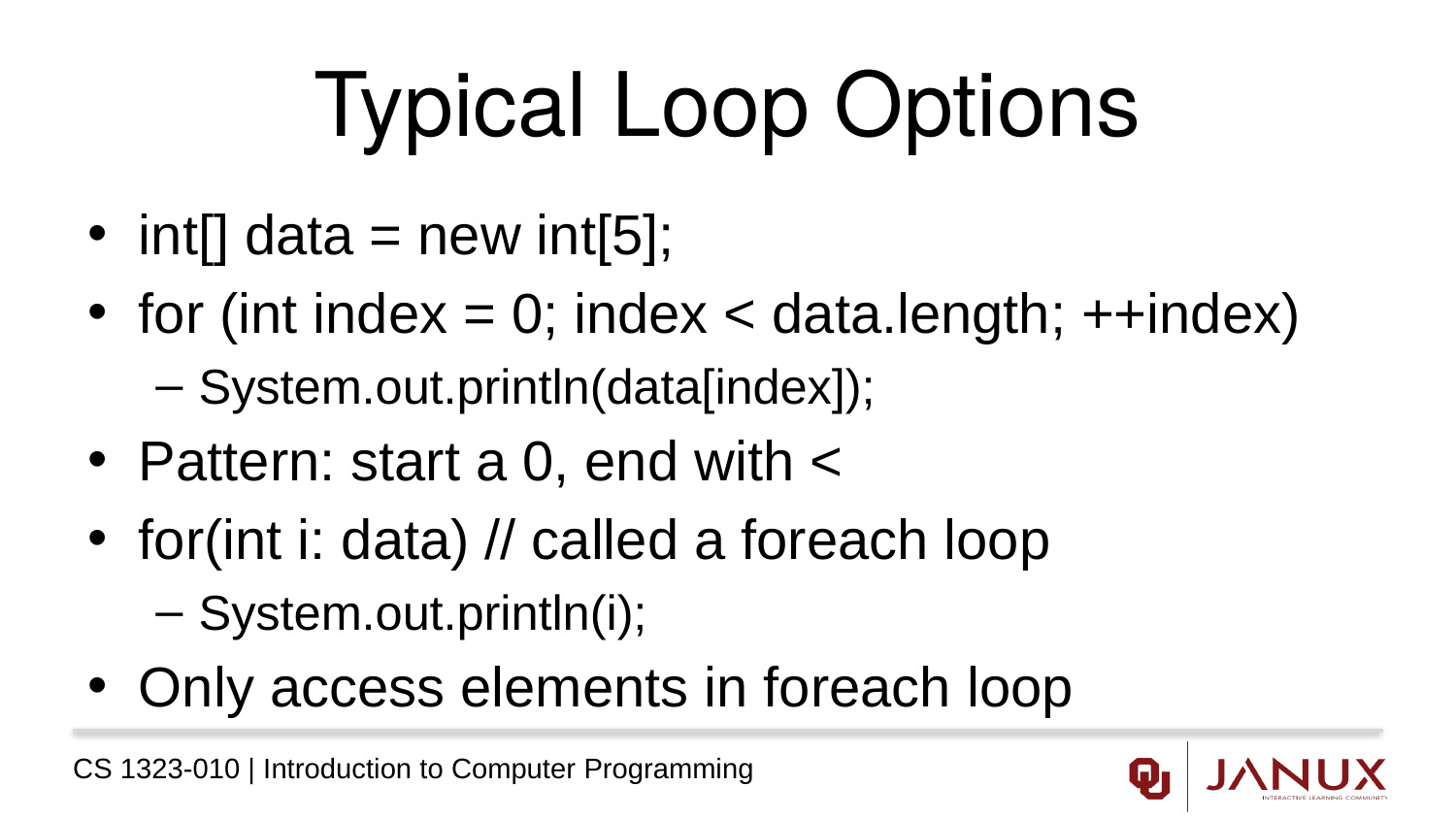

# Typical Loop Options
int[] data = new int[5];
for (int index = 0; index < data.length; ++index)
System.out.println(data[index]);
Pattern: start a 0, end with <
for(int i: data) // called a foreach loop
System.out.println(i);
Only access elements in foreach loop